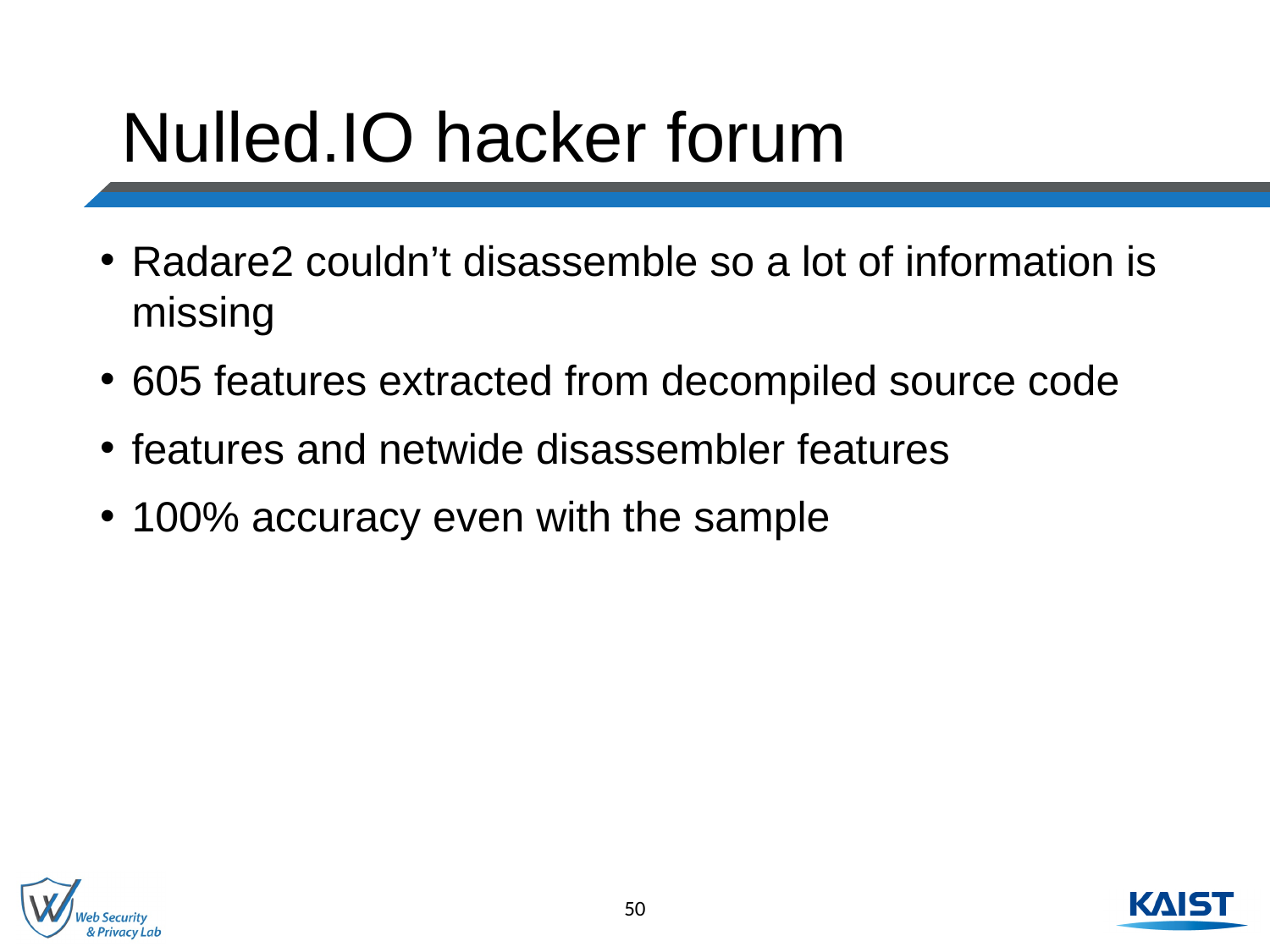

# Nulled.IO hacker forum
Radare2 couldn’t disassemble so a lot of information is  missing
605 features extracted from decompiled source code
features and netwide disassembler features
100% accuracy even with the sample
50